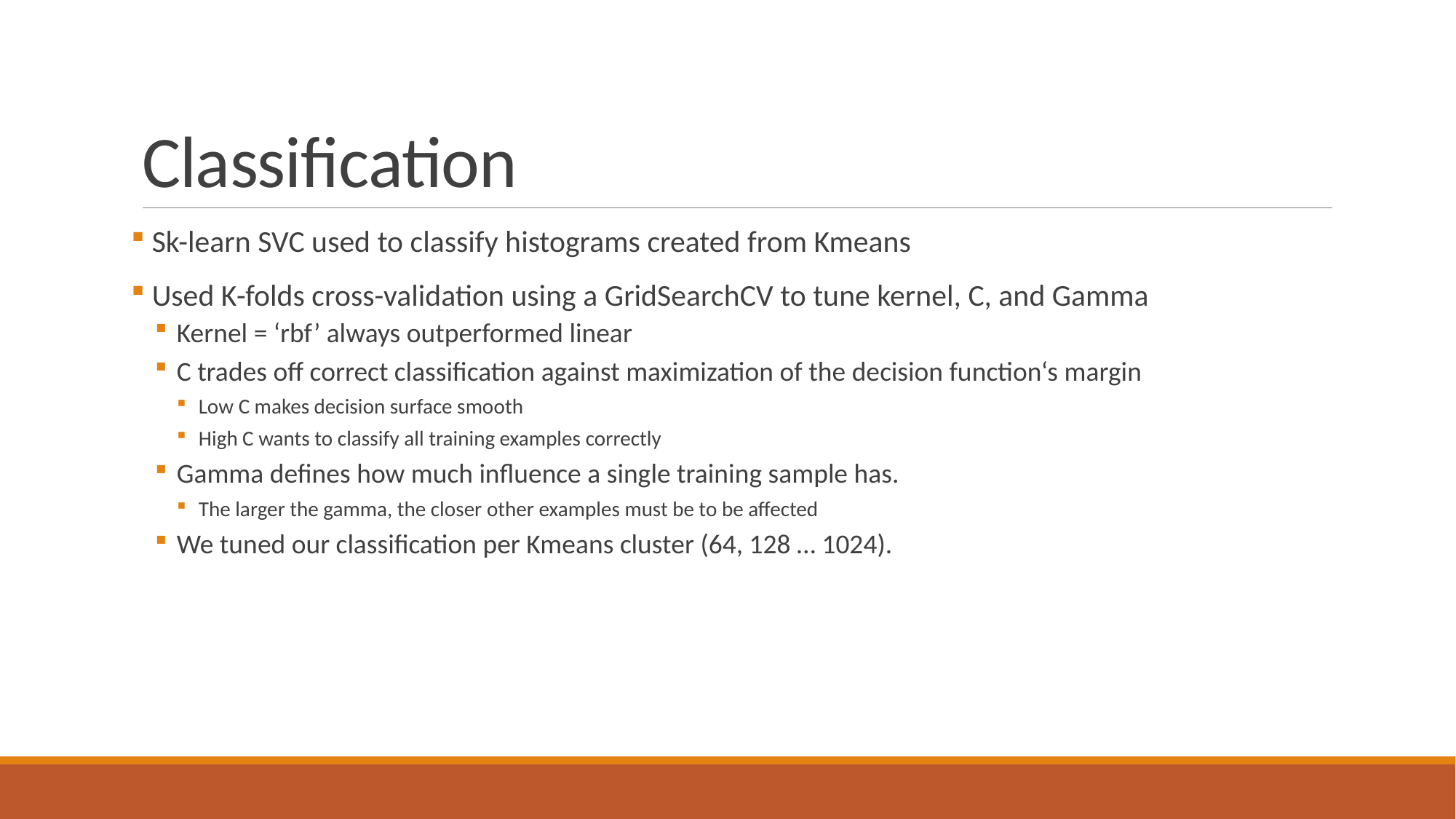

# Classification
 Sk-learn SVC used to classify histograms created from Kmeans
 Used K-folds cross-validation using a GridSearchCV to tune kernel, C, and Gamma
Kernel = ‘rbf’ always outperformed linear
C trades off correct classification against maximization of the decision function‘s margin
Low C makes decision surface smooth
High C wants to classify all training examples correctly
Gamma defines how much influence a single training sample has.
The larger the gamma, the closer other examples must be to be affected
We tuned our classification per Kmeans cluster (64, 128 … 1024).